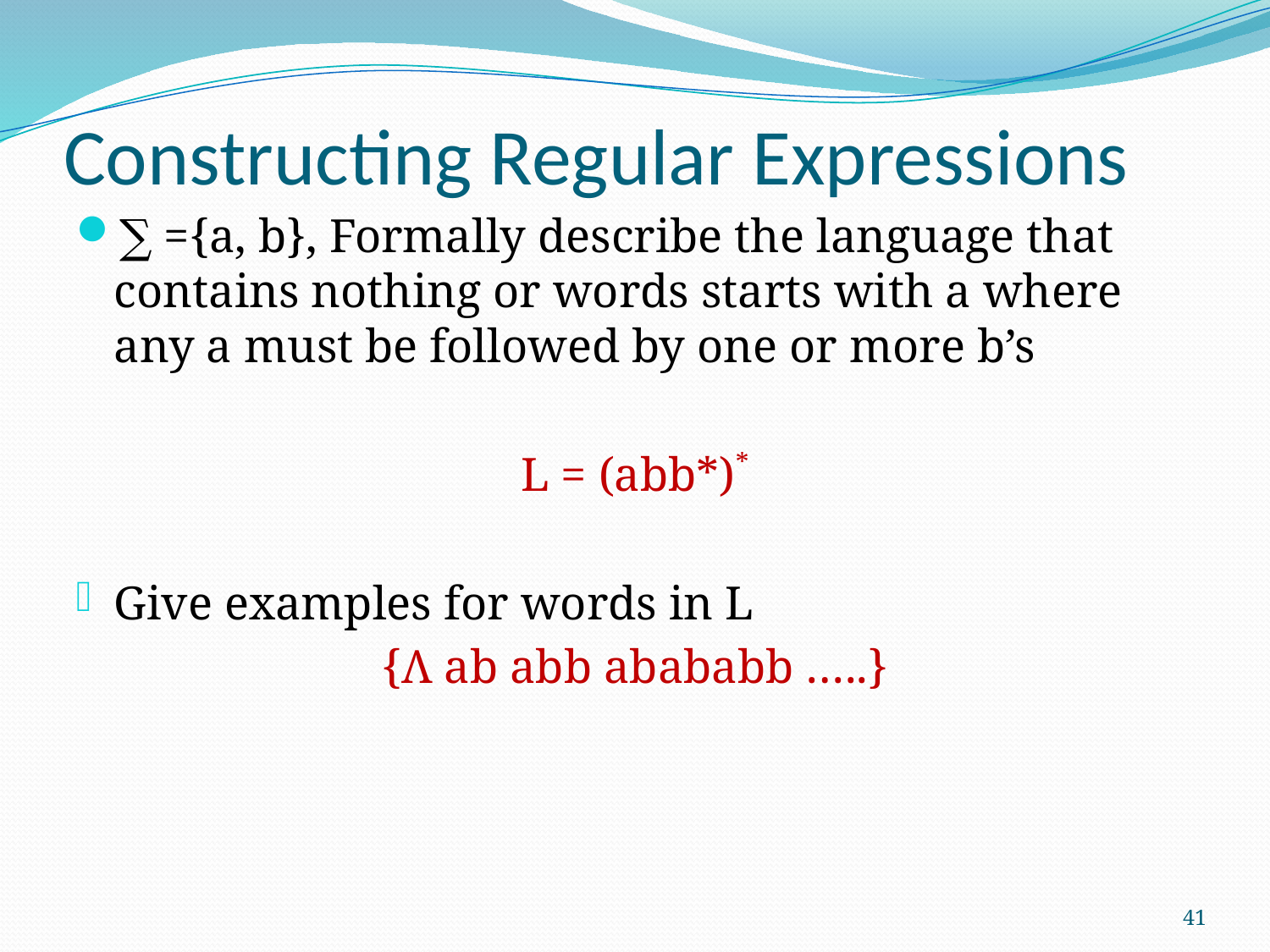

# Constructing Regular Expressions
∑ ={a, b}, Formally describe the language that contains nothing or words starts with a where any a must be followed by one or more b’s

L = (abb*)*

Give examples for words in L
{Λ ab abb abababb …..}

41